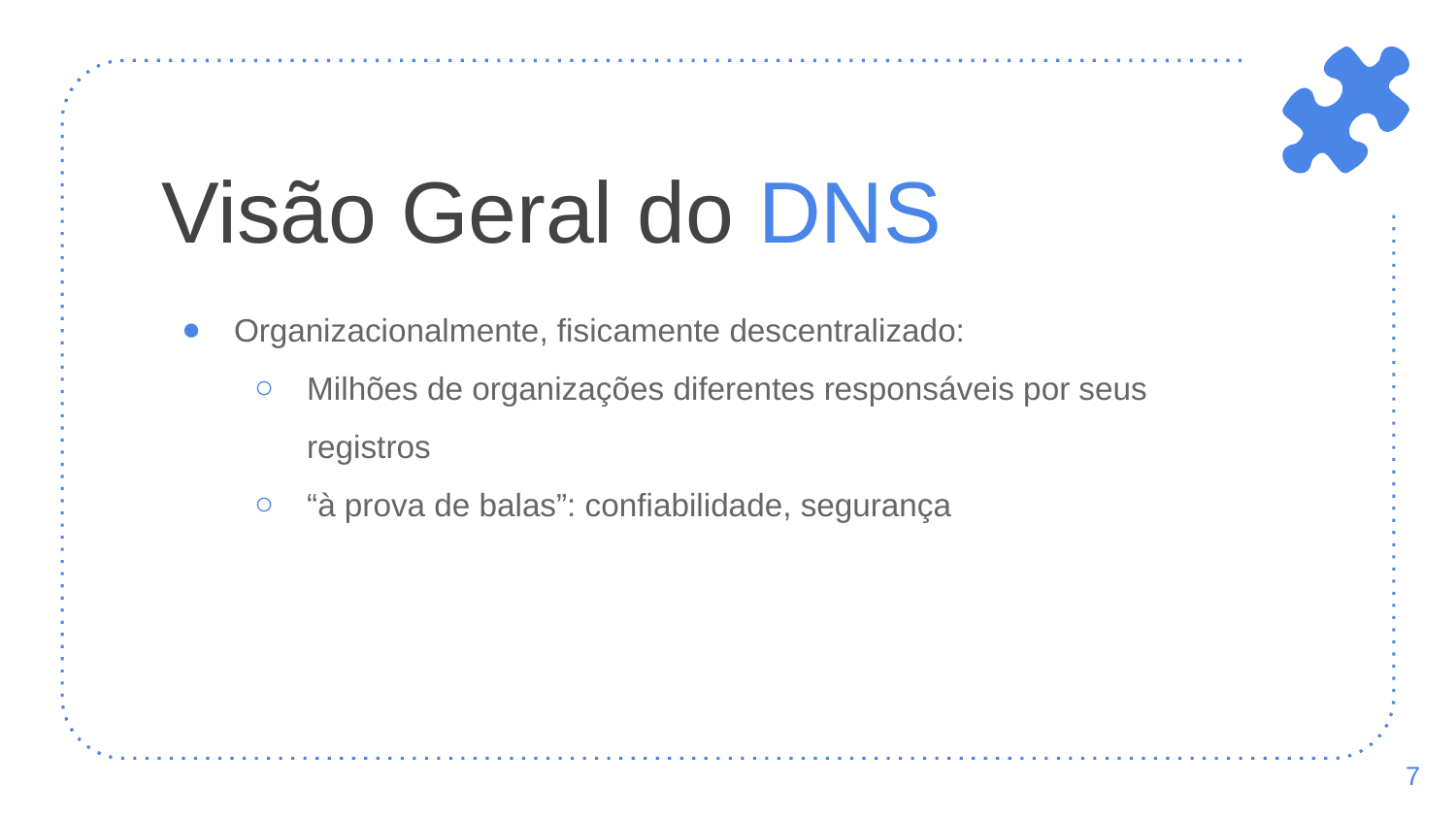

# Visão Geral do DNS
Organizacionalmente, fisicamente descentralizado:
Milhões de organizações diferentes responsáveis por seus registros
“à prova de balas”: confiabilidade, segurança
7